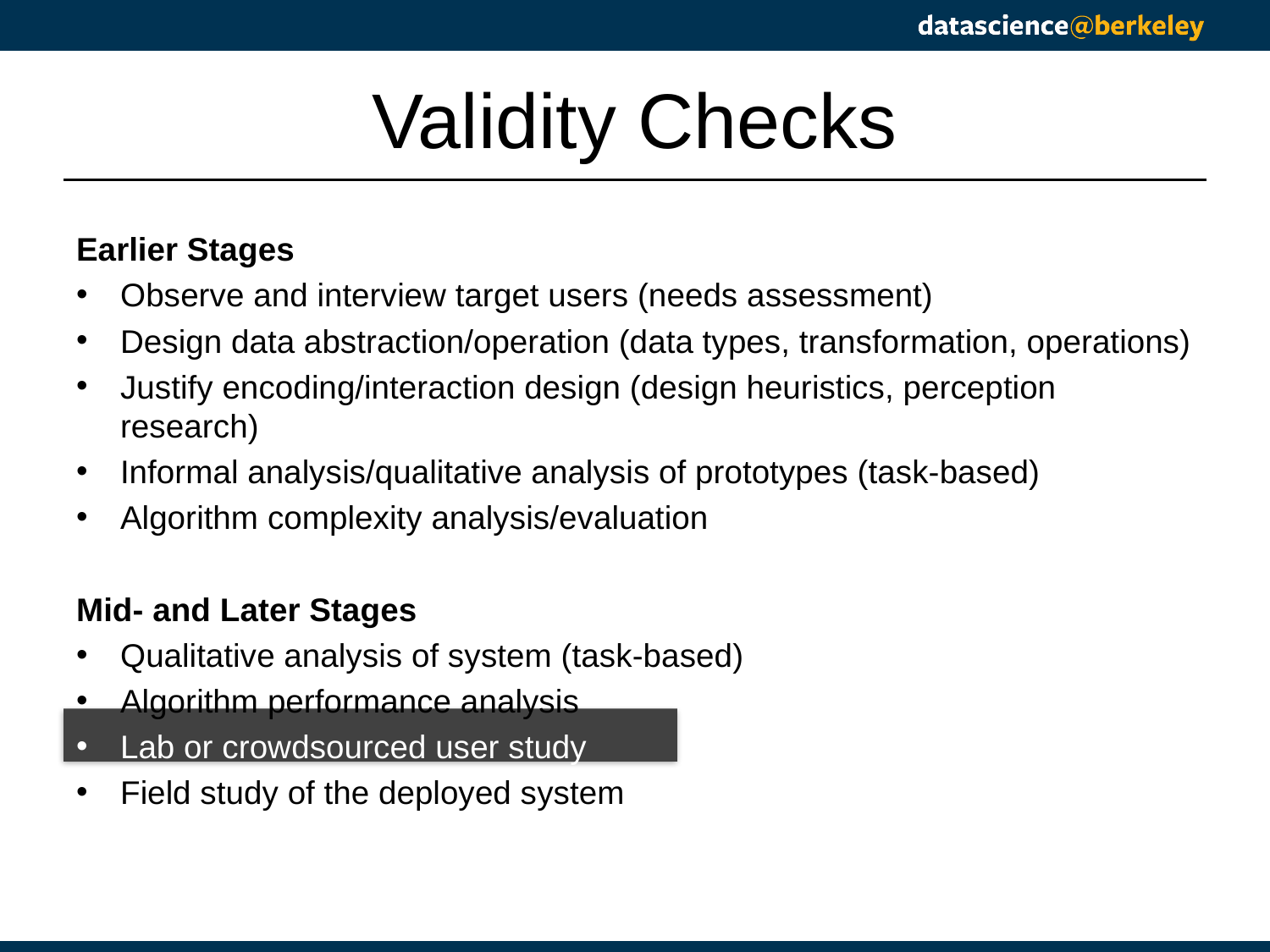

Validity Checks
Earlier Stages
Observe and interview target users (needs assessment)
Design data abstraction/operation (data types, transformation, operations)
Justify encoding/interaction design (design heuristics, perception research)
Informal analysis/qualitative analysis of prototypes (task-based)
Algorithm complexity analysis/evaluation

Mid- and Later Stages
Qualitative analysis of system (task-based)
Algorithm performance analysis
Lab or crowdsourced user study
Field study of the deployed system